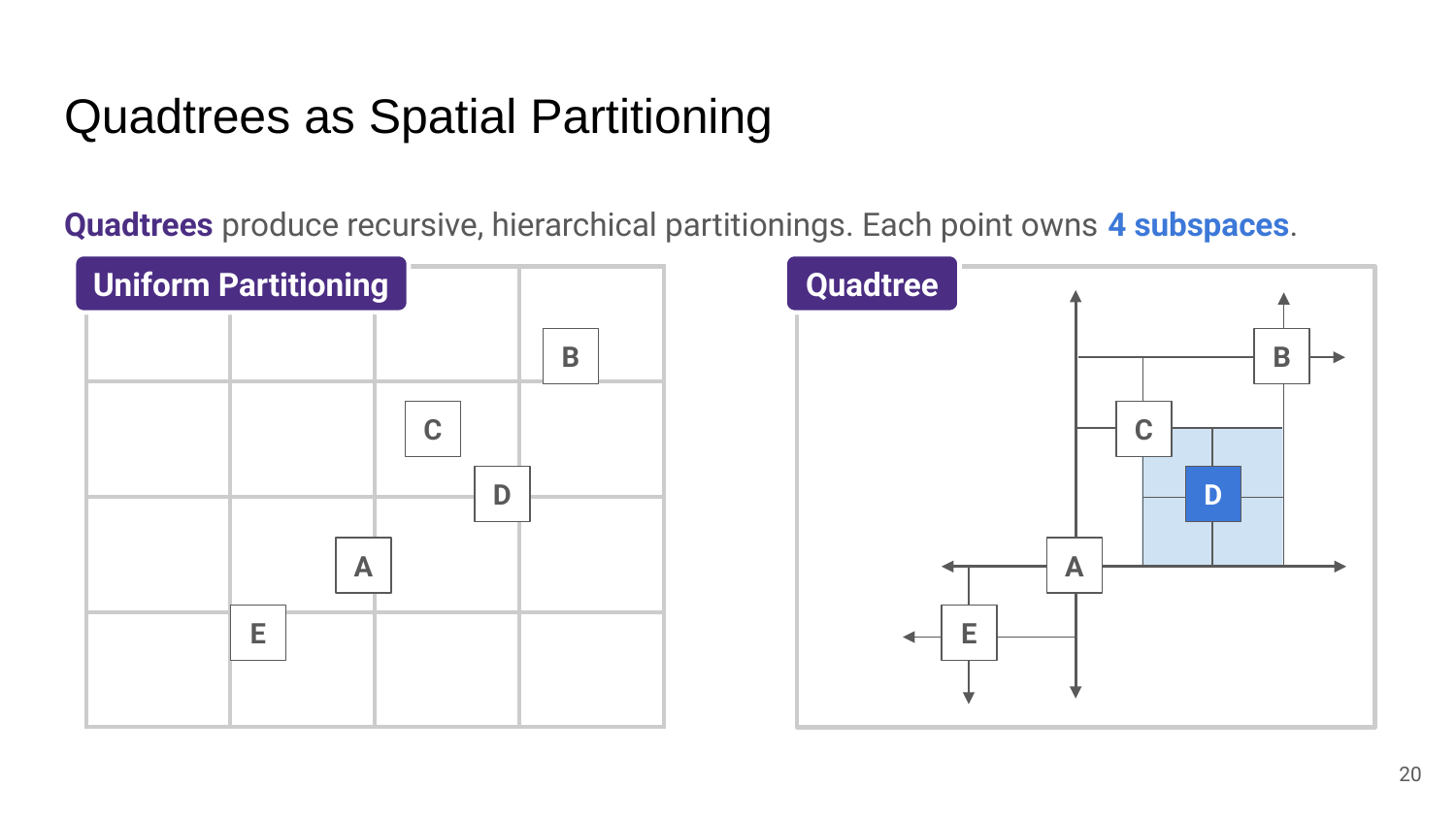

# Quadtrees as Spatial Partitioning
Quadtrees produce recursive, hierarchical partitionings. Each point owns 4 subspaces.
Uniform Partitioning
Quadtree
|  |  |  |  |
| --- | --- | --- | --- |
|  |  |  |  |
|  |  |  |  |
|  |  |  |  |

B
B
C
C

D
D
A
A
E
E
20